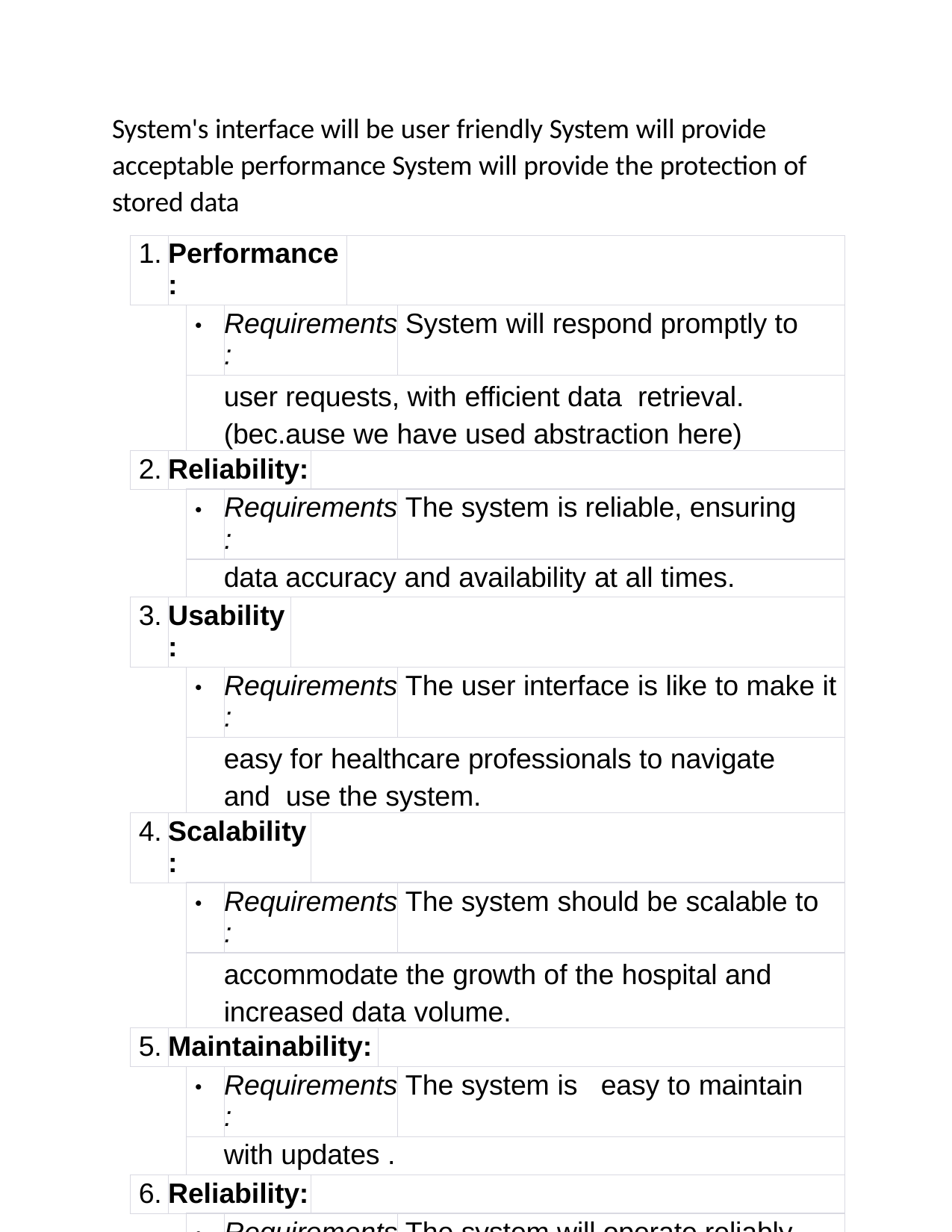

System's interface will be user friendly System will provide  acceptable performance System will provide the protection of  stored data
| 1. | Performance: |  |  |  |  |  |  |  |
| --- | --- | --- | --- | --- | --- | --- | --- | --- |
|  |  | • | Requirements: |  |  |  |  | System will respond promptly to |
|  |  | user requests, with efficient data retrieval.(bec.ause we have used abstraction here) |  |  |  |  |  |  |
| 2. | Reliability: |  |  |  |  |  |  |  |
|  |  | • | Requirements: |  |  |  |  | The system is reliable, ensuring |
|  |  | data accuracy and availability at all times. |  |  |  |  |  |  |
| 3. | Usability: |  |  |  |  |  |  |  |
|  |  | • | Requirements: |  |  |  |  | The user interface is like to make it |
|  |  | easy for healthcare professionals to navigate and use the system. |  |  |  |  |  |  |
| 4. | Scalability: |  |  |  |  |  |  |  |
|  |  | • | Requirements: |  |  |  |  | The system should be scalable to |
|  |  | accommodate the growth of the hospital and increased data volume. |  |  |  |  |  |  |
| 5. | Maintainability: |  |  |  |  |  |  |  |
|  |  | • | Requirements: |  |  |  |  | The system is easy to maintain |
|  |  | with updates . |  |  |  |  |  |  |
| 6. | Reliability: |  |  |  |  |  |  |  |
|  |  | • | Requirements: |  |  |  |  | The system will operate reliably |
|  |  | without unexpected errors |  |  |  |  |  |  |